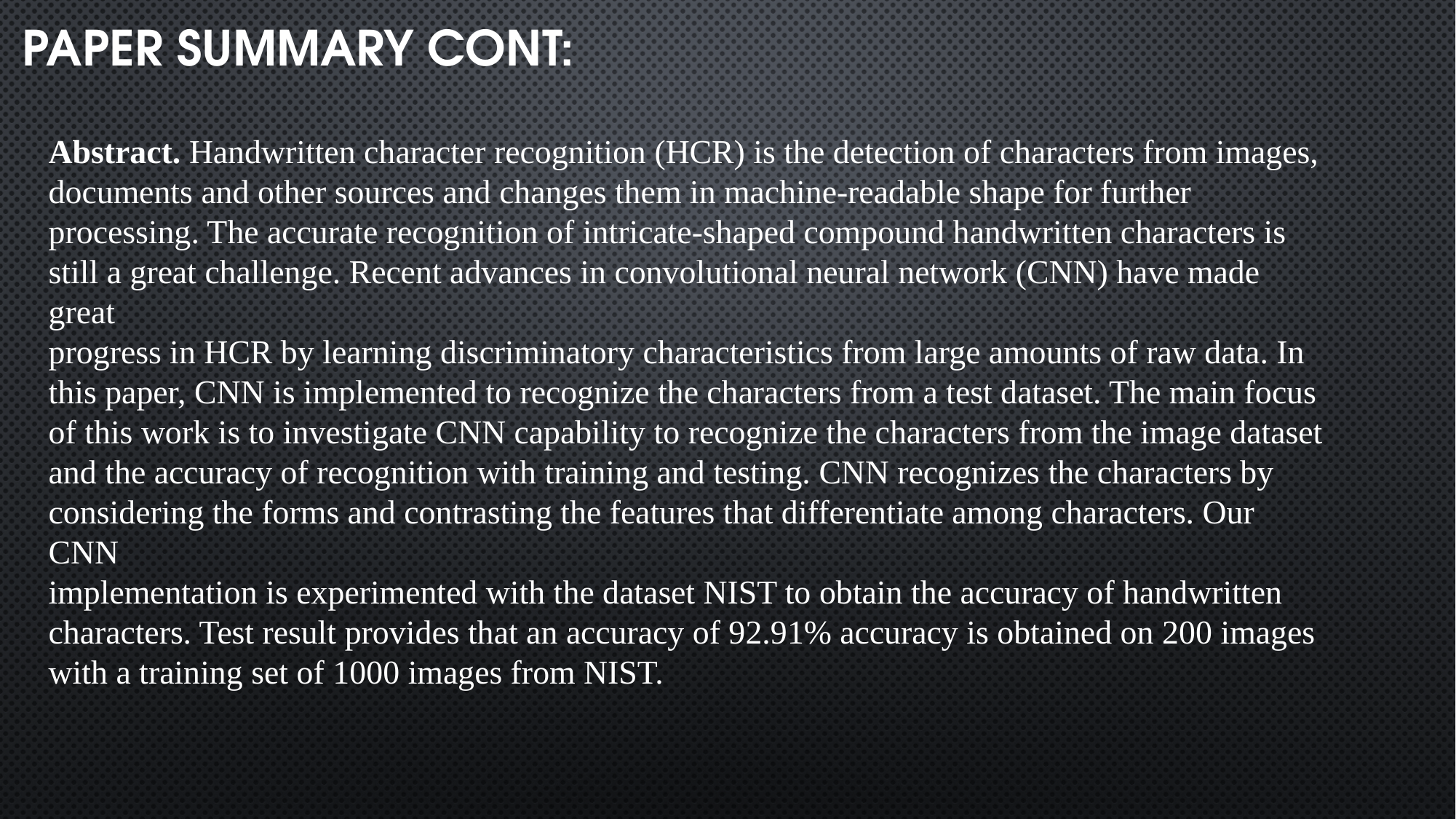

# paper summary Cont:
Abstract. Handwritten character recognition (HCR) is the detection of characters from images,
documents and other sources and changes them in machine-readable shape for further
processing. The accurate recognition of intricate-shaped compound handwritten characters is
still a great challenge. Recent advances in convolutional neural network (CNN) have made great
progress in HCR by learning discriminatory characteristics from large amounts of raw data. In
this paper, CNN is implemented to recognize the characters from a test dataset. The main focus
of this work is to investigate CNN capability to recognize the characters from the image dataset
and the accuracy of recognition with training and testing. CNN recognizes the characters by
considering the forms and contrasting the features that differentiate among characters. Our CNN
implementation is experimented with the dataset NIST to obtain the accuracy of handwritten
characters. Test result provides that an accuracy of 92.91% accuracy is obtained on 200 images
with a training set of 1000 images from NIST.